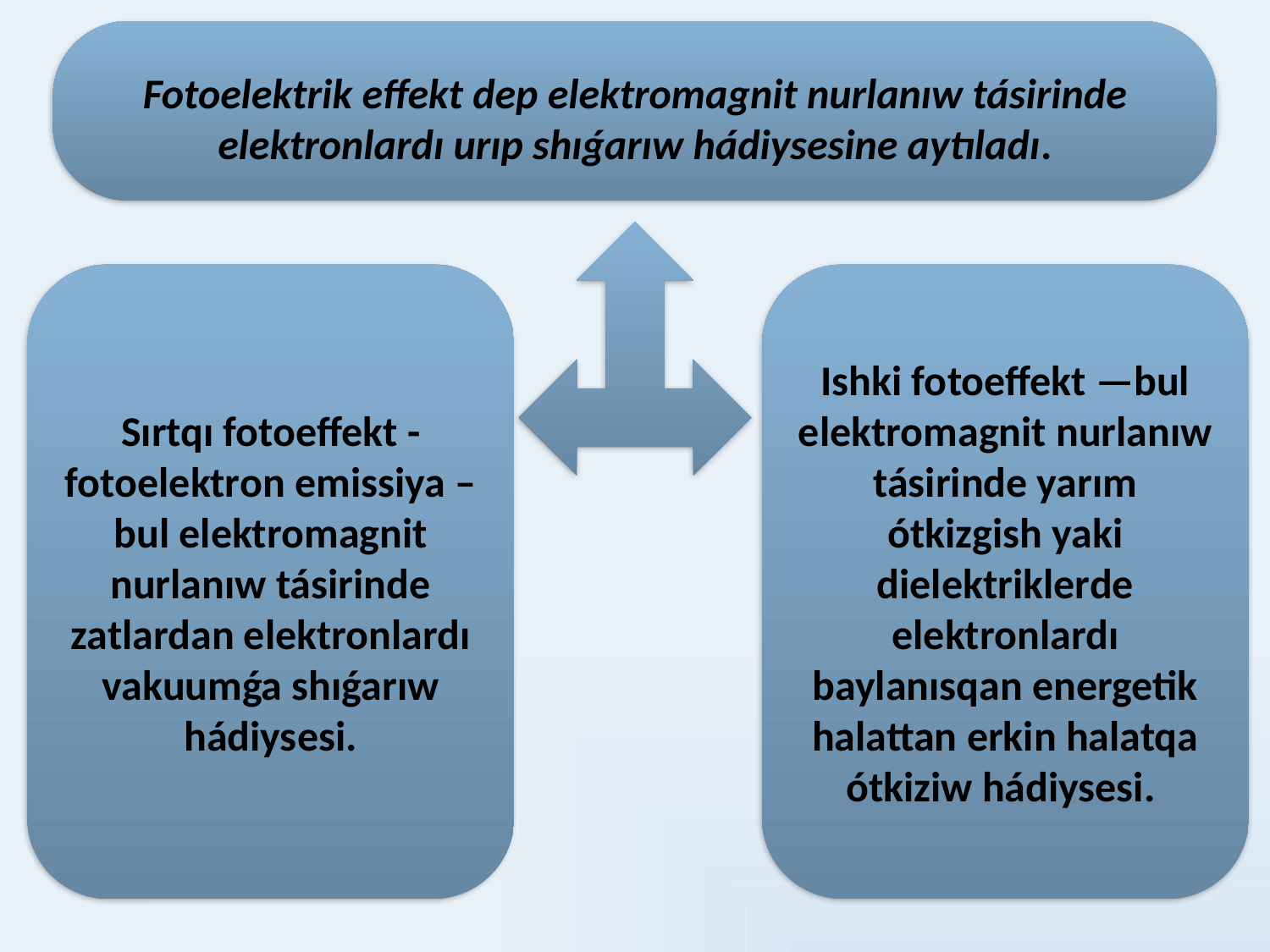

Fotoelektrik effekt dep elektromagnit nurlanıw tásirinde elektronlardı urıp shıǵarıw hádiysesine aytıladı.

Sırtqı fotoeffekt - fotoelektron emissiya – bul elektromagnit nurlanıw tásirinde zatlardan elektronlardı vakuumǵa shıǵarıw hádiysesi.
Ishki fotoeffekt —bul elektromagnit nurlanıw tásirinde yarım ótkizgish yaki dielektriklerde elektronlardı baylanısqan energetik halattan erkin halatqa ótkiziw hádiysesi.